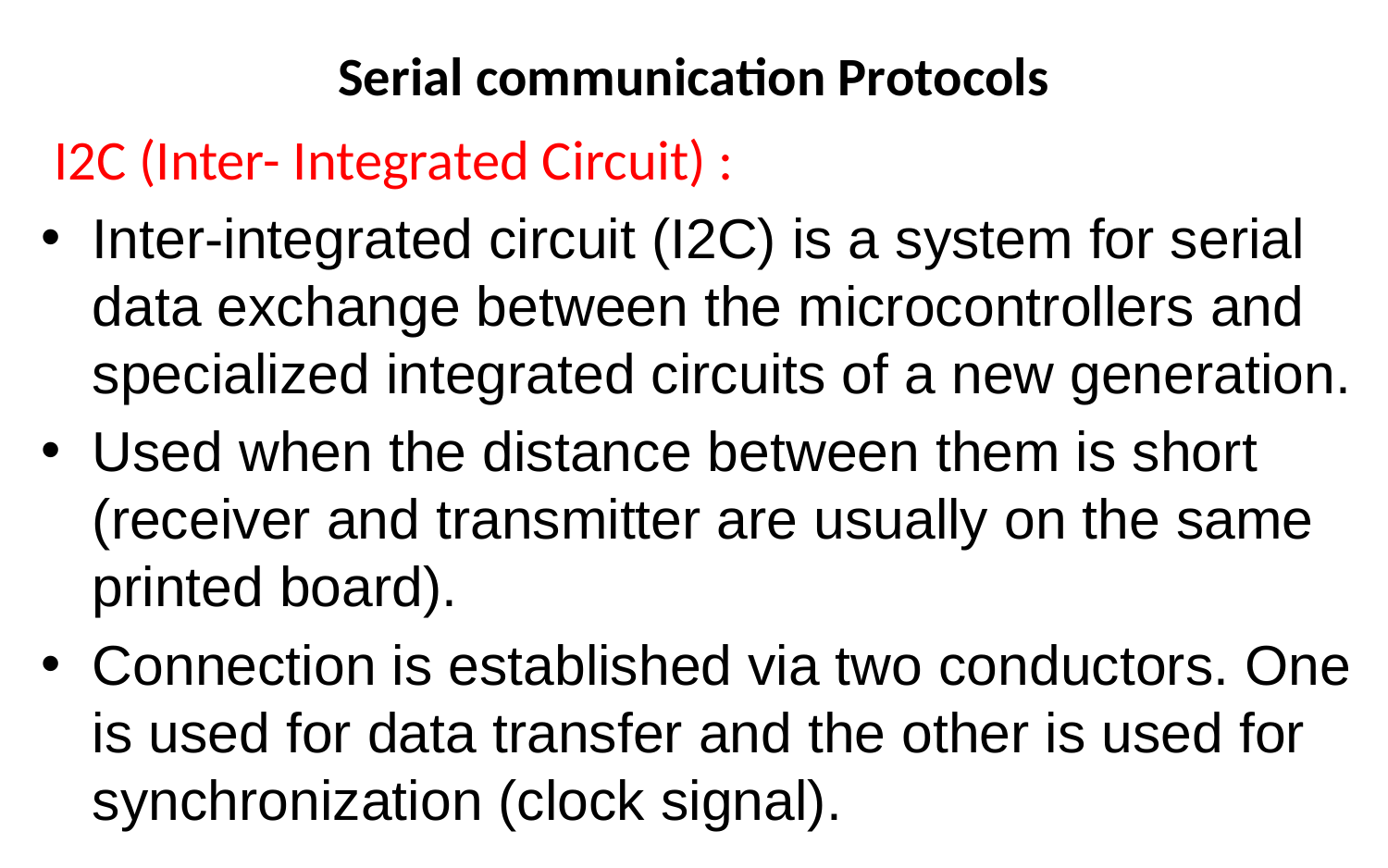

# Serial communication Protocols
 I2C (Inter- Integrated Circuit) :
Inter-integrated circuit (I2C) is a system for serial data exchange between the microcontrollers and specialized integrated circuits of a new generation.
Used when the distance between them is short (receiver and transmitter are usually on the same printed board).
Connection is established via two conductors. One is used for data transfer and the other is used for synchronization (clock signal).